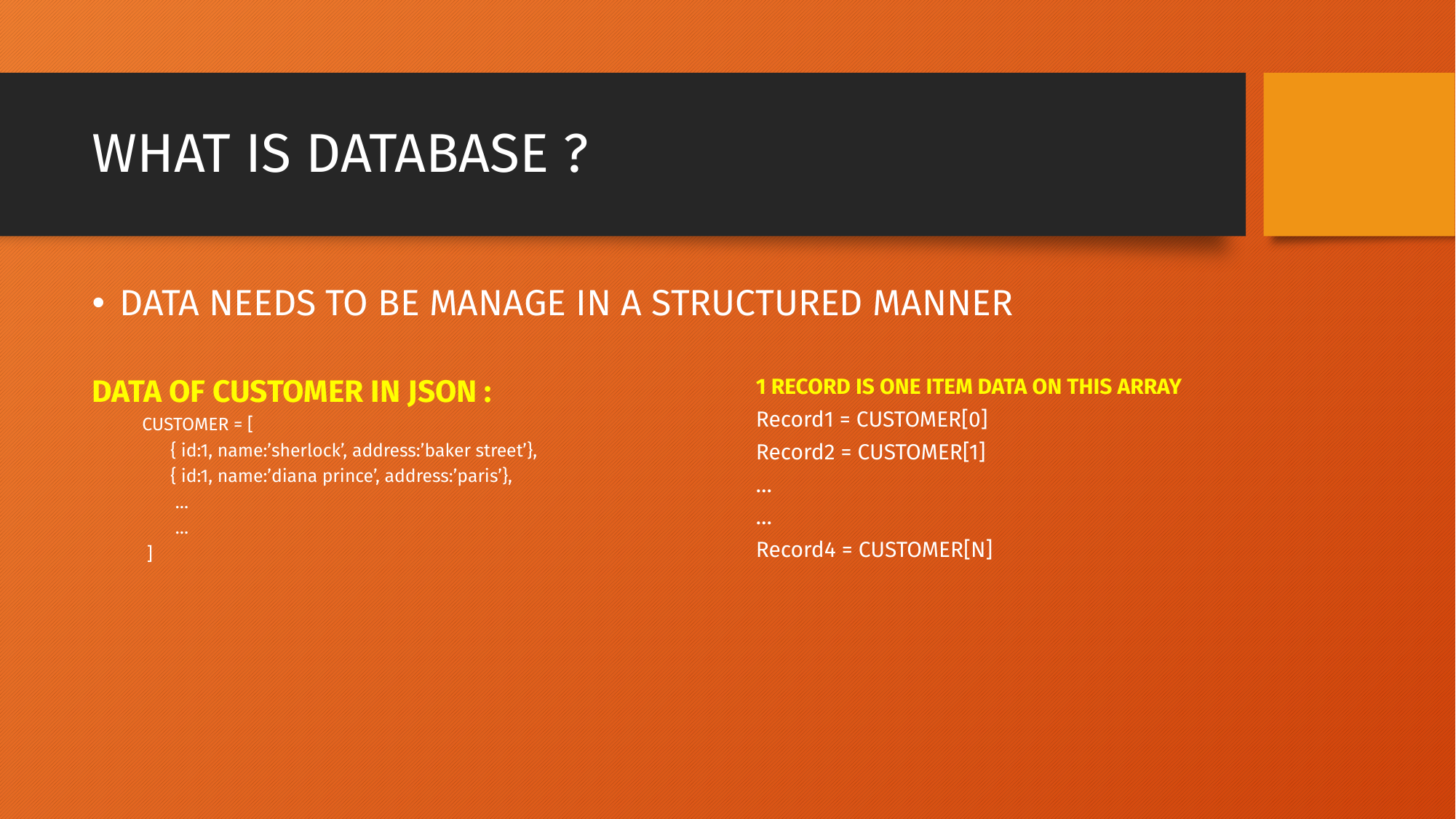

# WHAT IS DATABASE ?
DATA NEEDS TO BE MANAGE IN A STRUCTURED MANNER
1 RECORD IS ONE ITEM DATA ON THIS ARRAY
Record1 = CUSTOMER[0]
Record2 = CUSTOMER[1]
…
…
Record4 = CUSTOMER[N]

DATA OF CUSTOMER IN JSON :
CUSTOMER = [
      { id:1, name:’sherlock’, address:’baker street’},
      { id:1, name:’diana prince’, address:’paris’},
       …
       …
 ]